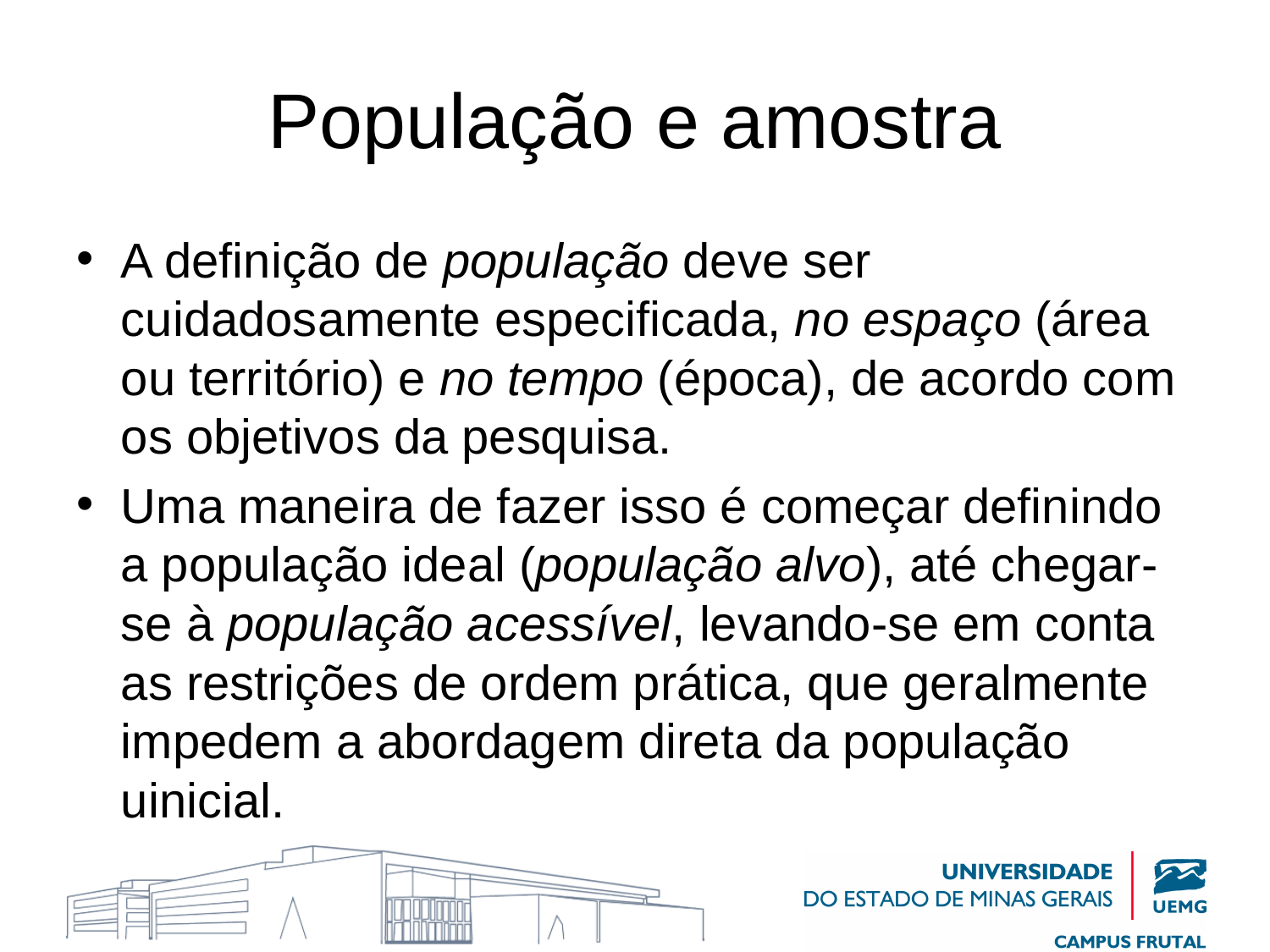

# População e amostra
A definição de população deve ser cuidadosamente especificada, no espaço (área ou território) e no tempo (época), de acordo com os objetivos da pesquisa.
Uma maneira de fazer isso é começar definindo a população ideal (população alvo), até chegar-se à população acessível, levando-se em conta as restrições de ordem prática, que geralmente impedem a abordagem direta da população uinicial.